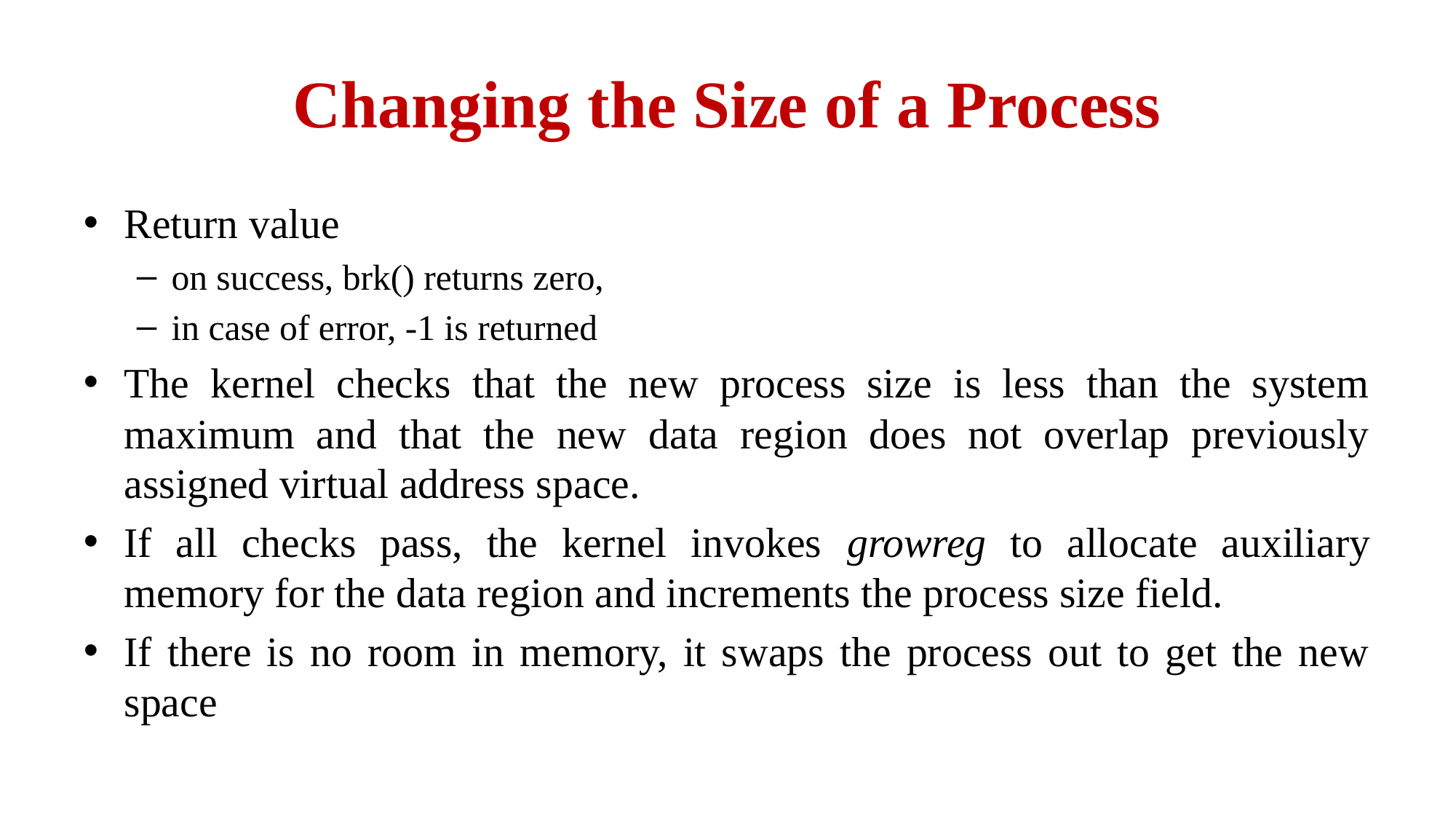

# Changing the Size of a Process
Return value
on success, brk() returns zero,
in case of error, -1 is returned
The kernel checks that the new process size is less than the system maximum and that the new data region does not overlap previously assigned virtual address space.
If all checks pass, the kernel invokes growreg to allocate auxiliary memory for the data region and increments the process size field.
If there is no room in memory, it swaps the process out to get the new space